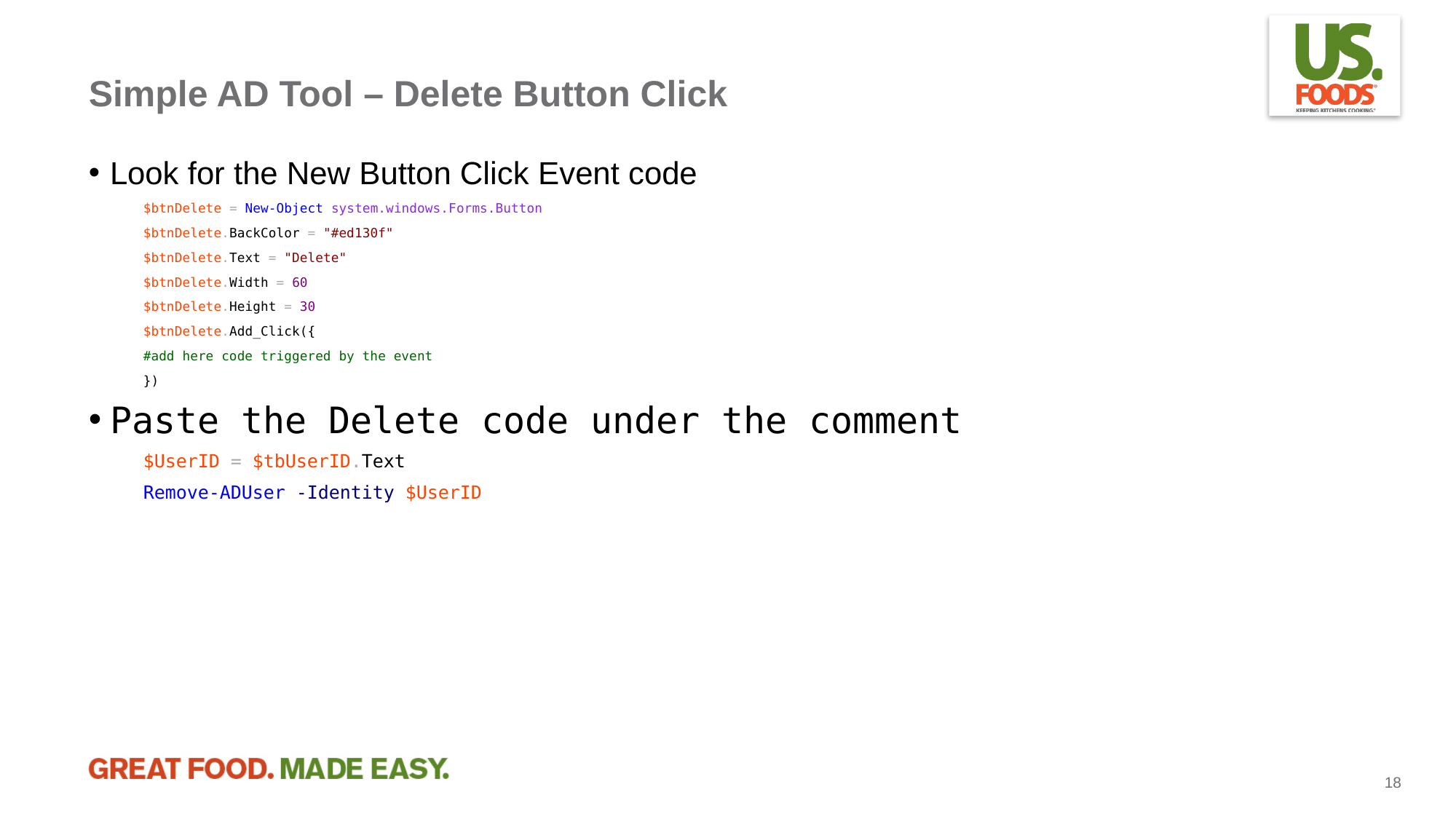

# Simple AD Tool – Delete Button Click
Look for the New Button Click Event code
$btnDelete = New-Object system.windows.Forms.Button
$btnDelete.BackColor = "#ed130f"
$btnDelete.Text = "Delete"
$btnDelete.Width = 60
$btnDelete.Height = 30
$btnDelete.Add_Click({
#add here code triggered by the event
})
Paste the Delete code under the comment
$UserID = $tbUserID.Text
Remove-ADUser -Identity $UserID